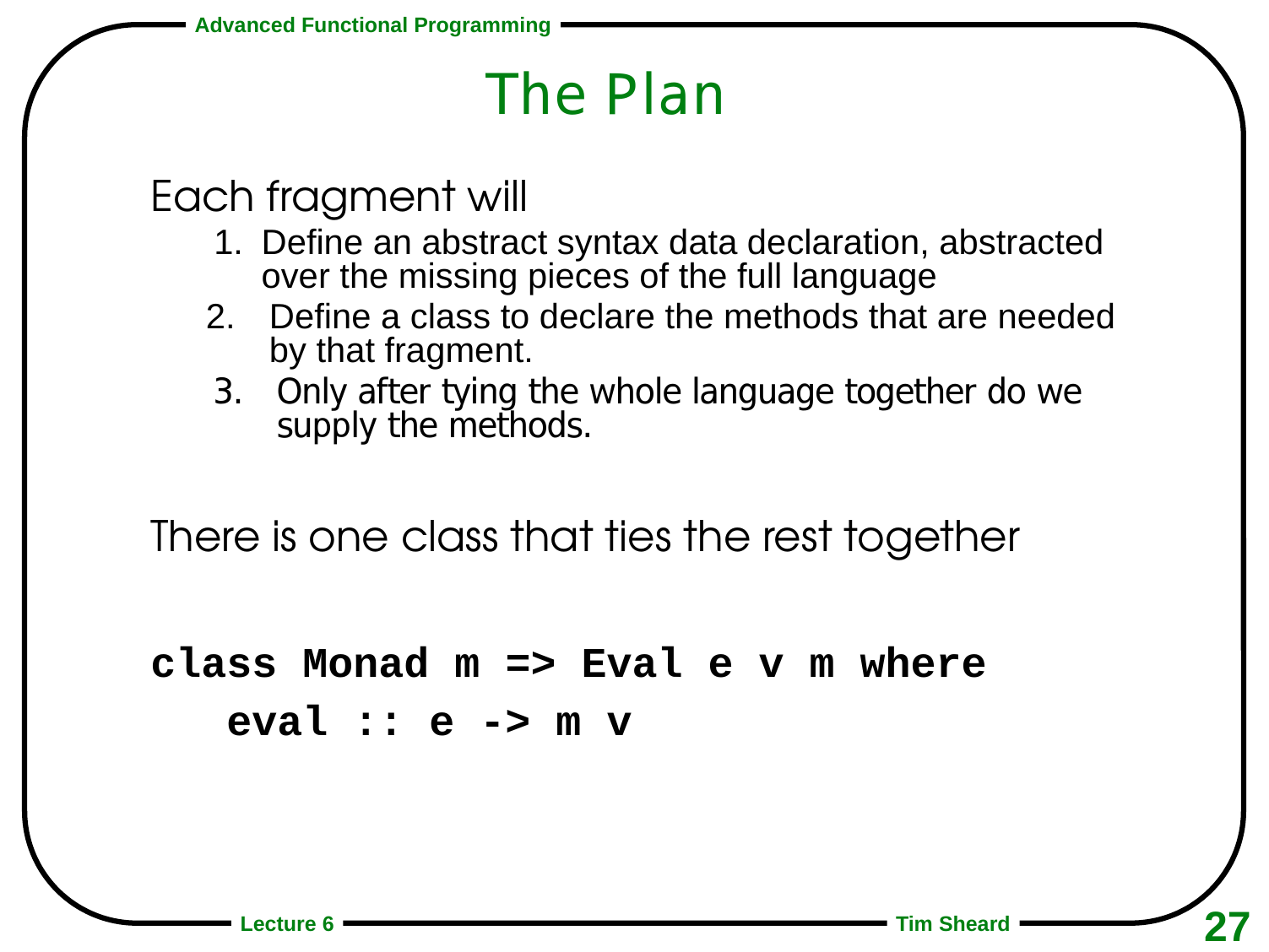

# The Plan
Each fragment will
Define an abstract syntax data declaration, abstracted over the missing pieces of the full language
Define a class to declare the methods that are needed by that fragment.
Only after tying the whole language together do we supply the methods.

There is one class that ties the rest together

class Monad m => Eval e v m where
   eval :: e -> m v